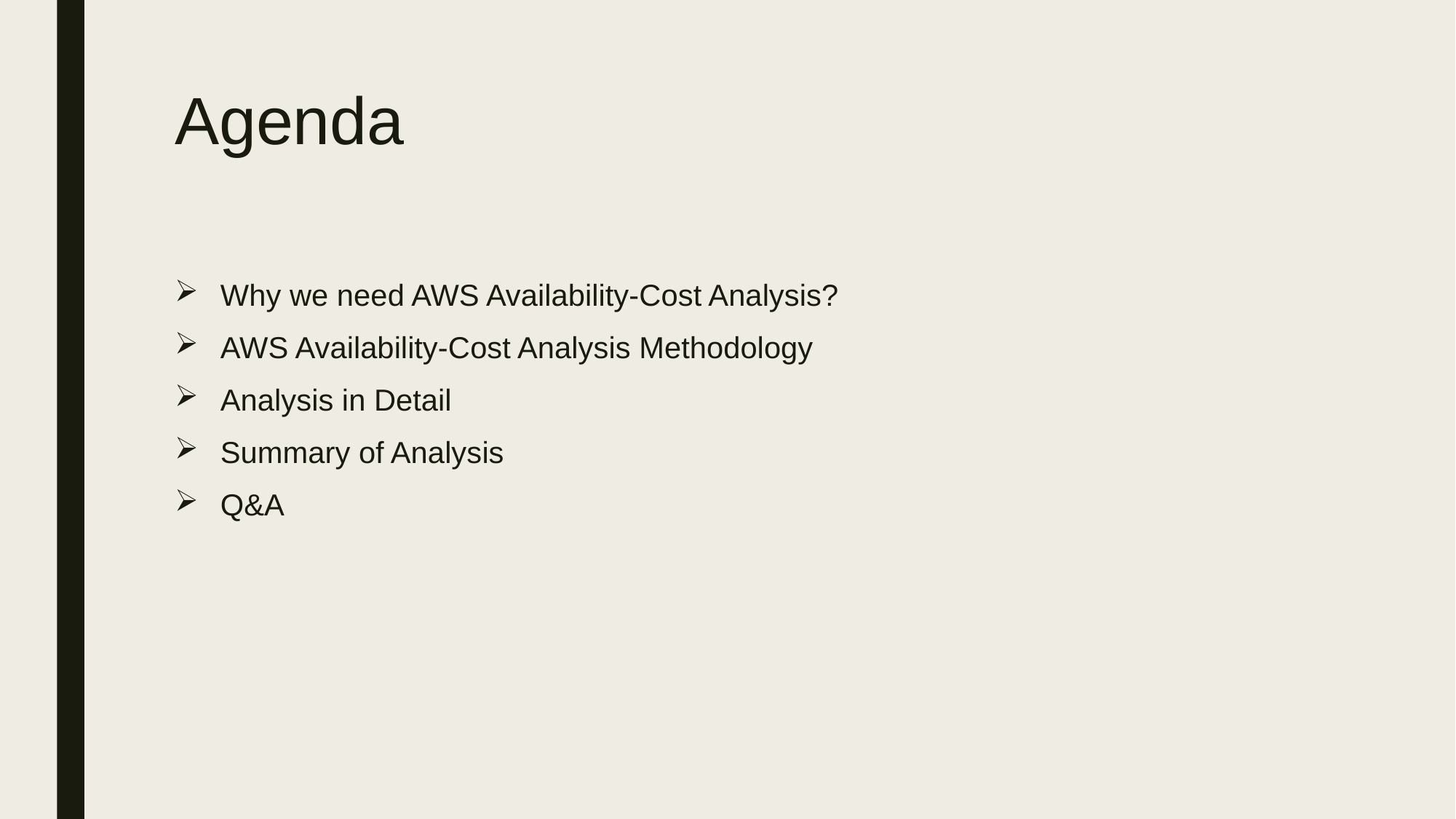

# Agenda
Why we need AWS Availability-Cost Analysis?
AWS Availability-Cost Analysis Methodology
Analysis in Detail
Summary of Analysis
Q&A